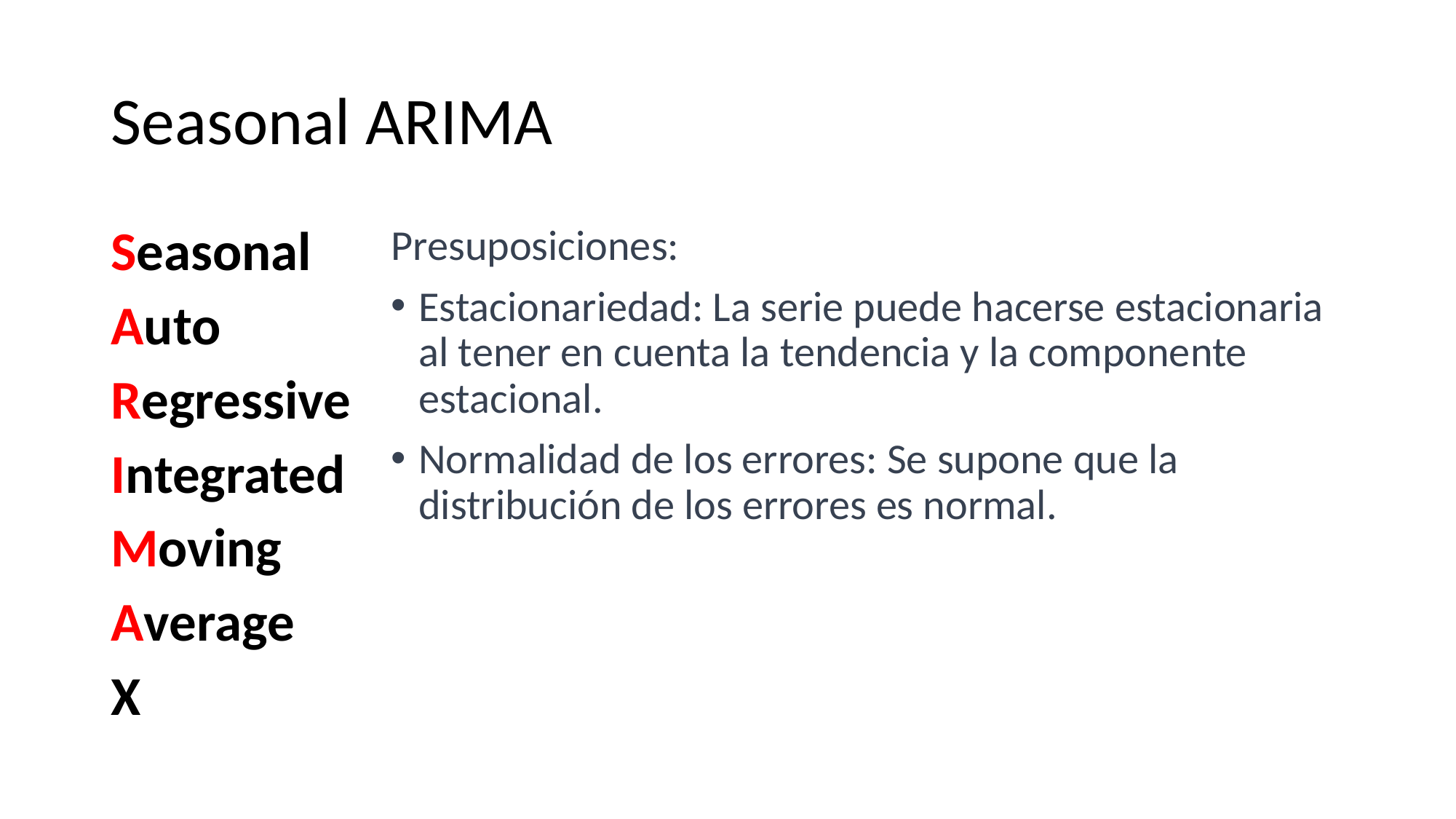

# Seasonal ARIMA
Seasonal
Auto
Regressive
Integrated
Moving
Average
X
Presuposiciones:
Estacionariedad: La serie puede hacerse estacionaria al tener en cuenta la tendencia y la componente estacional.
Normalidad de los errores: Se supone que la distribución de los errores es normal.